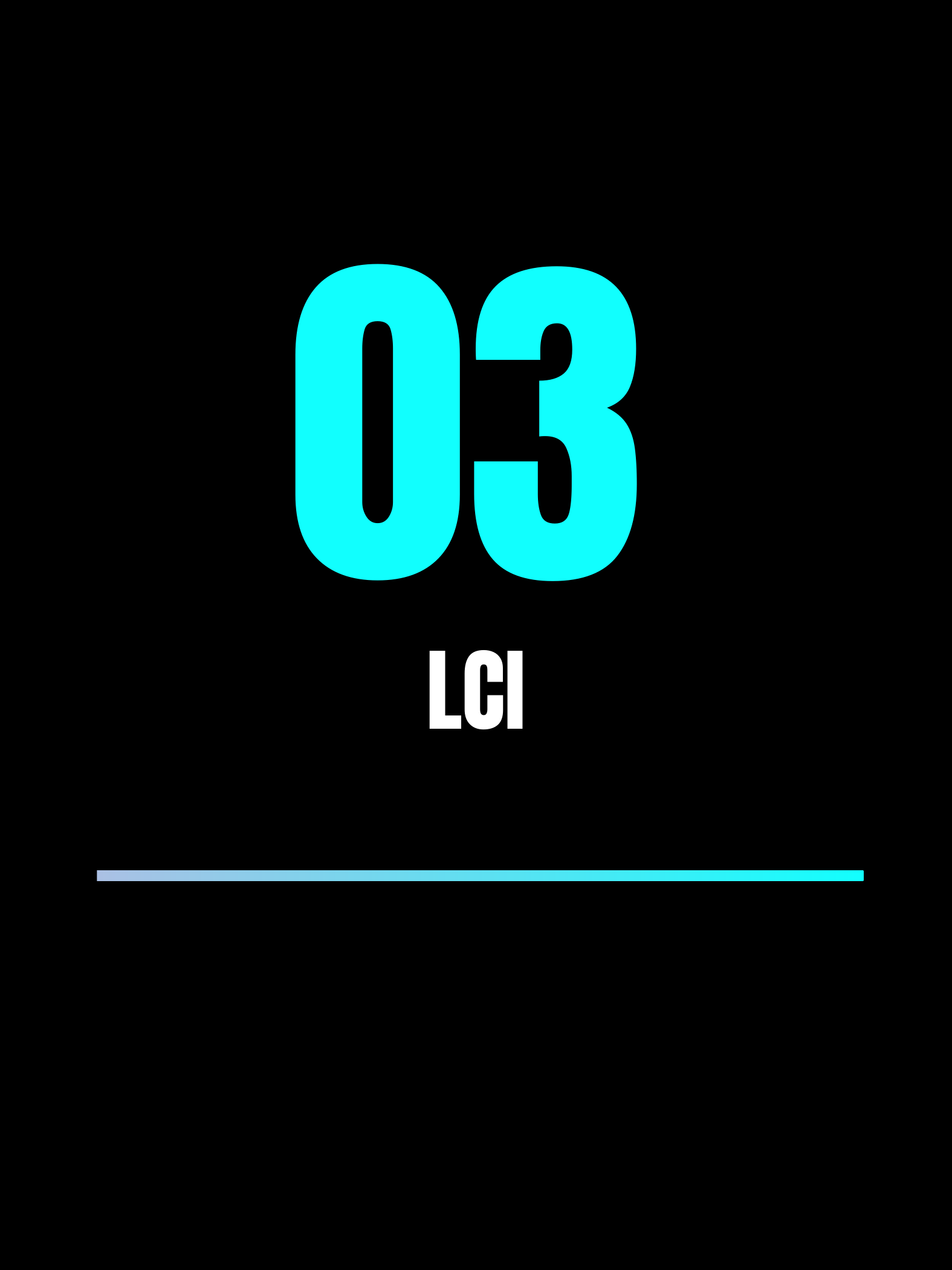

03
LCI

RENDA FIXA DESCOMPLICADA - MARIZA KONO
9